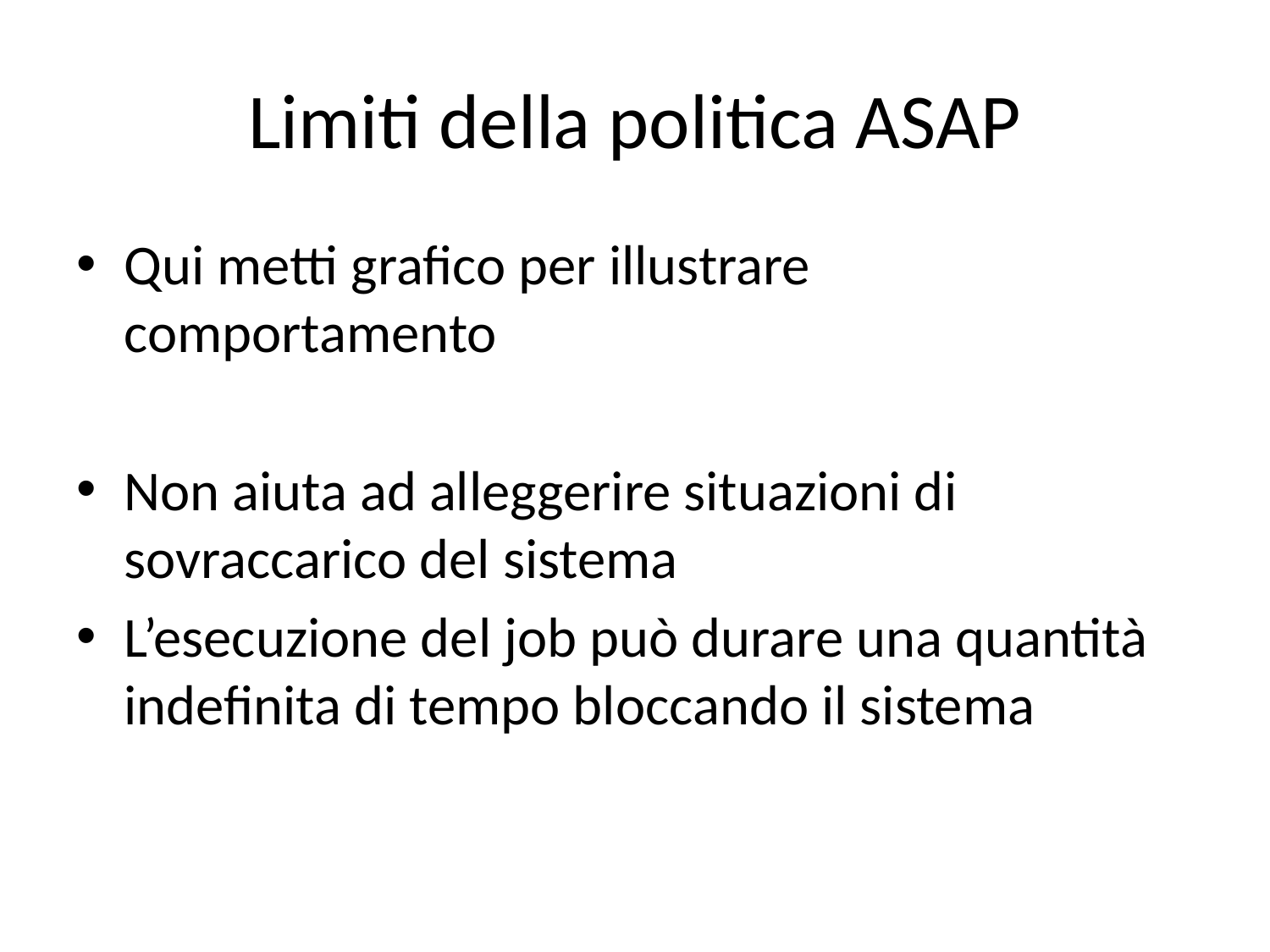

# Limiti della politica ASAP
Qui metti grafico per illustrare comportamento

Non aiuta ad alleggerire situazioni di sovraccarico del sistema
L’esecuzione del job può durare una quantità indefinita di tempo bloccando il sistema